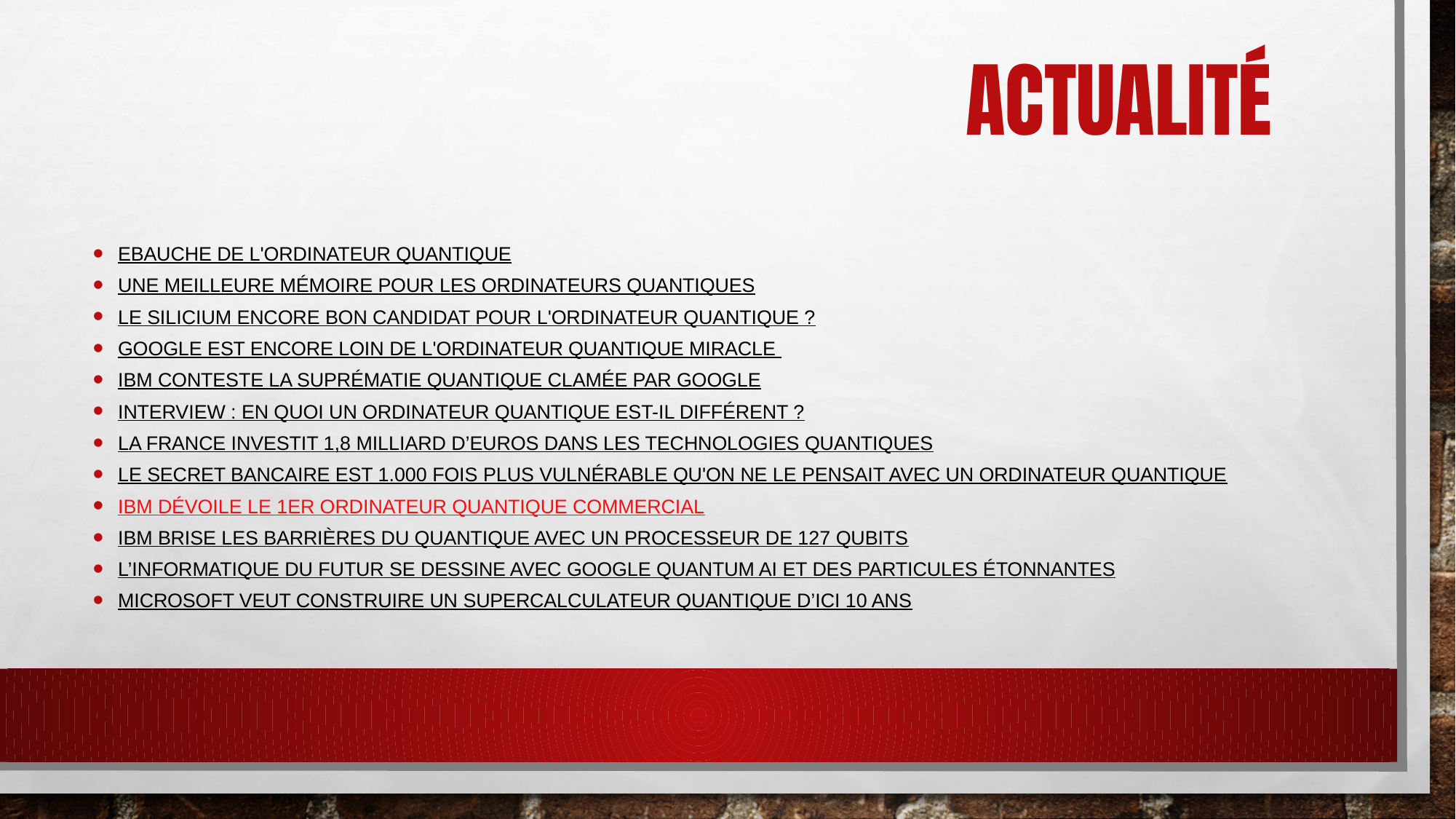

# ACTUALITÉ
Ebauche de l'ordinateur quantique
Une meilleure mémoire pour les ordinateurs quantiques
Le silicium encore bon candidat pour l'ordinateur quantique ?
Google est encore loin de l'ordinateur quantique miracle
IBM conteste la suprématie quantique clamée par Google
Interview : en quoi un ordinateur quantique est-il différent ?
La France investit 1,8 milliard d’euros dans les technologies quantiques
Le secret bancaire est 1.000 fois plus vulnérable qu'on ne le pensait avec un ordinateur quantique
IBM dévoile le 1er ordinateur quantique commercial
IBM brise les barrières du quantique avec un processeur de 127 qubits
L’informatique du futur se dessine avec Google Quantum AI et des particules étonnantes
Microsoft veut construire un supercalculateur quantique d’ici 10 ans